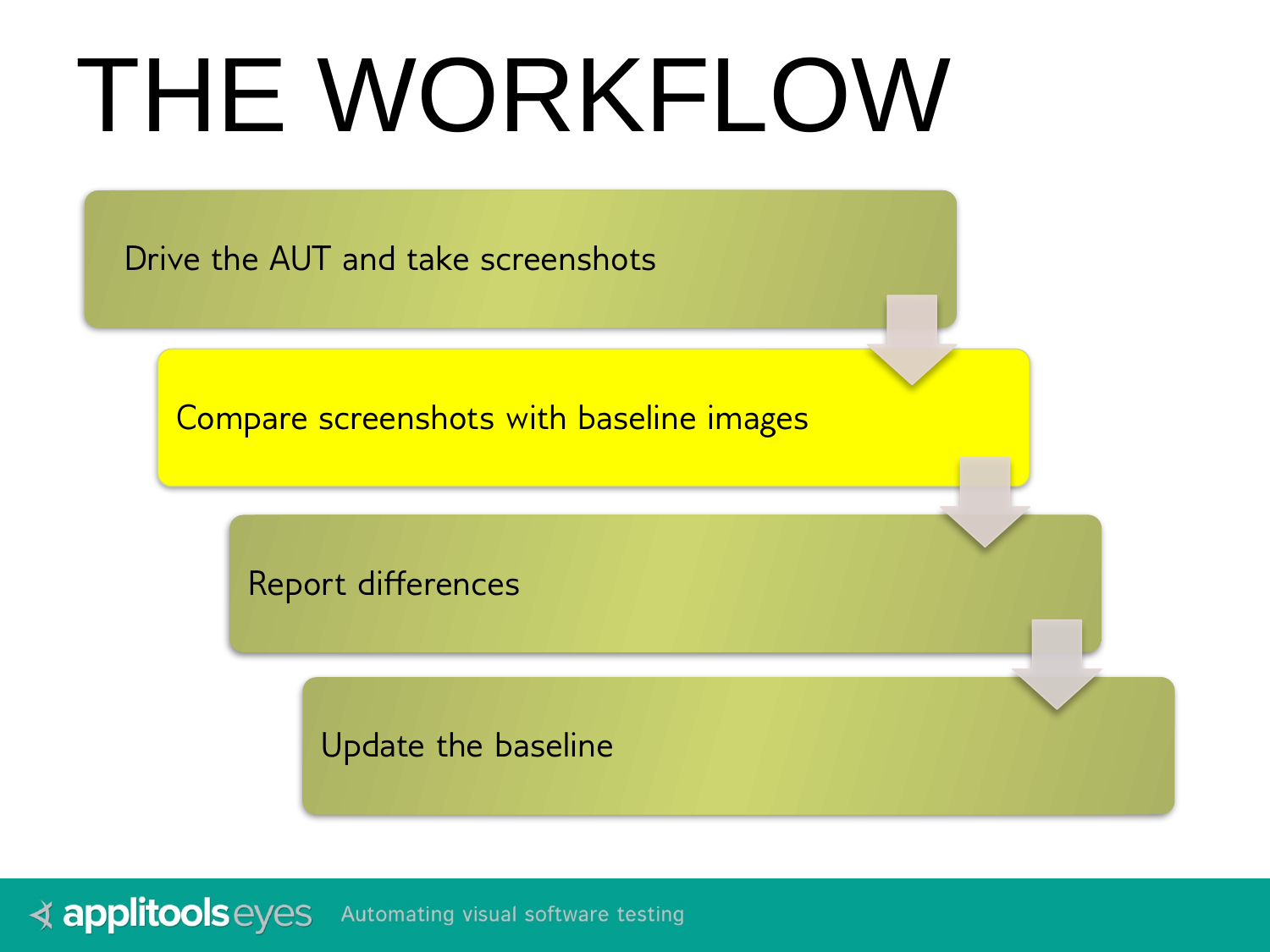

# THE WORKFLOW
  Drive the AUT and take screenshots
Compare screenshots with baseline images
Report differences
Update the baseline